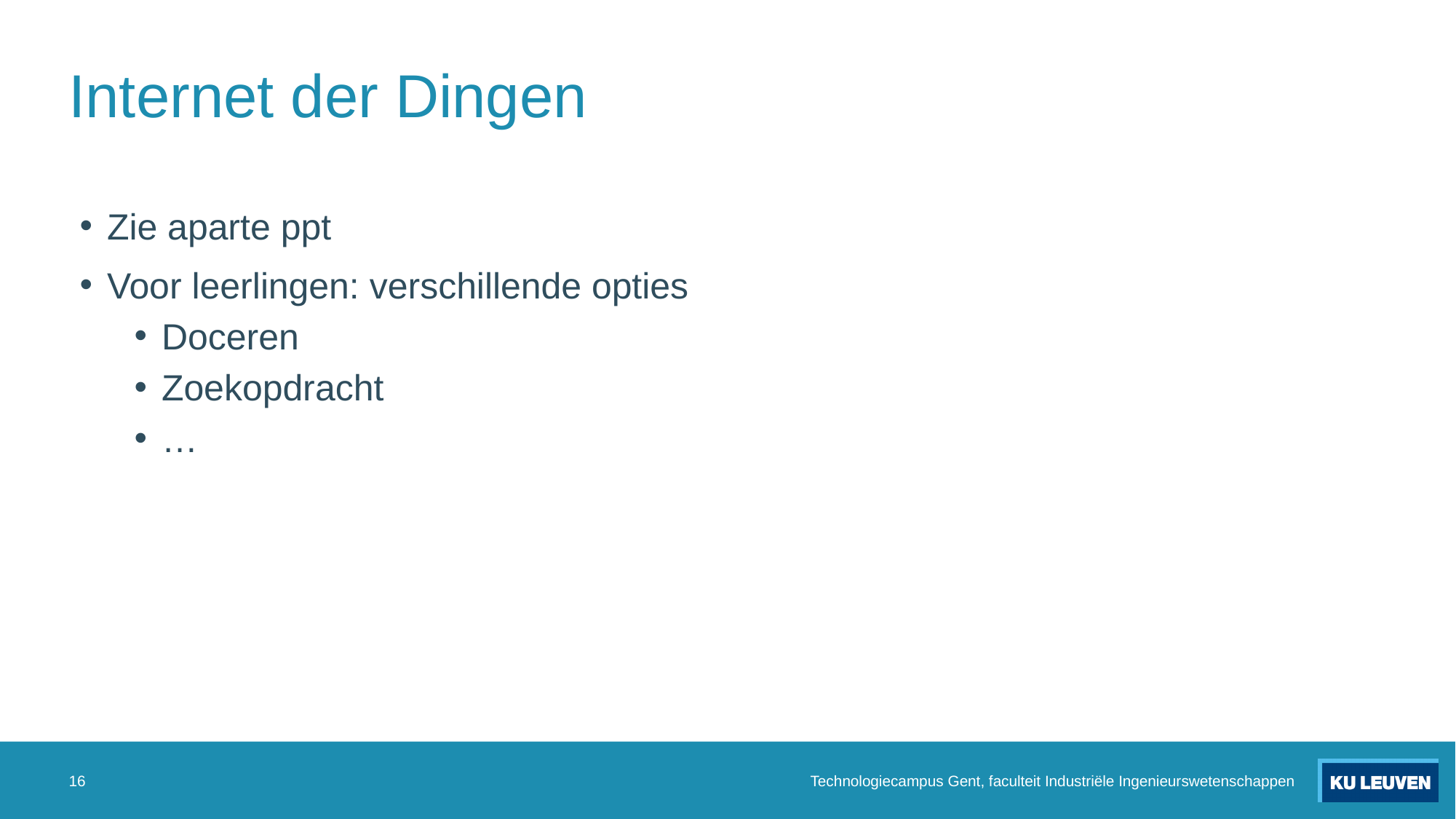

# Internet der Dingen
Zie aparte ppt
Voor leerlingen: verschillende opties
Doceren
Zoekopdracht
…
16
Technologiecampus Gent, faculteit Industriële Ingenieurswetenschappen